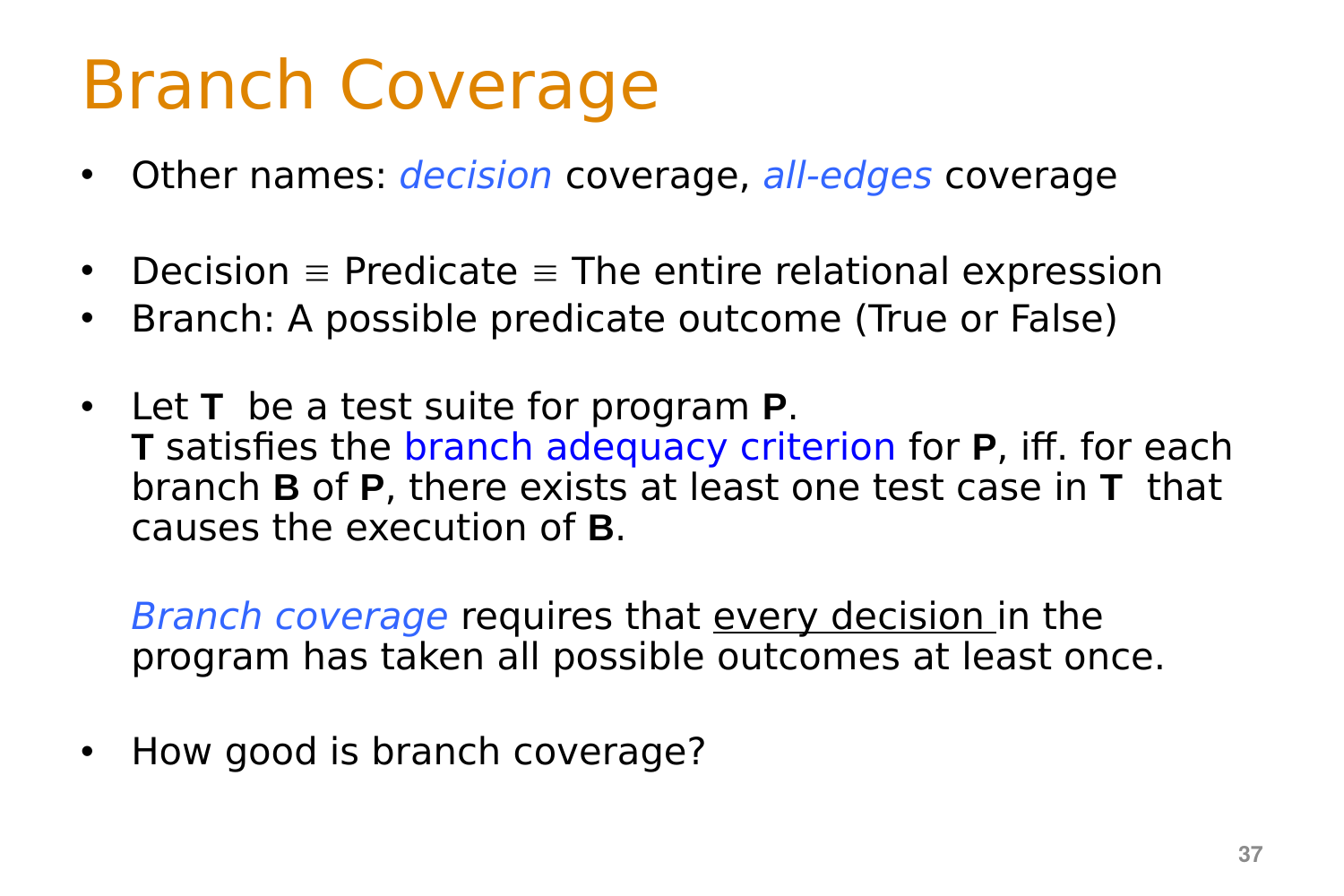

# Branch Coverage
Other names: decision coverage, all-edges coverage

Decision ≡ Predicate ≡ The entire relational expression
Branch: A possible predicate outcome (True or False)
Let T  be a test suite for program P.
T satisfies the branch adequacy criterion for P, iff. for each branch B of P, there exists at least one test case in T  that causes the execution of B.
Branch coverage requires that every decision in the program has taken all possible outcomes at least once.

How good is branch coverage?
37